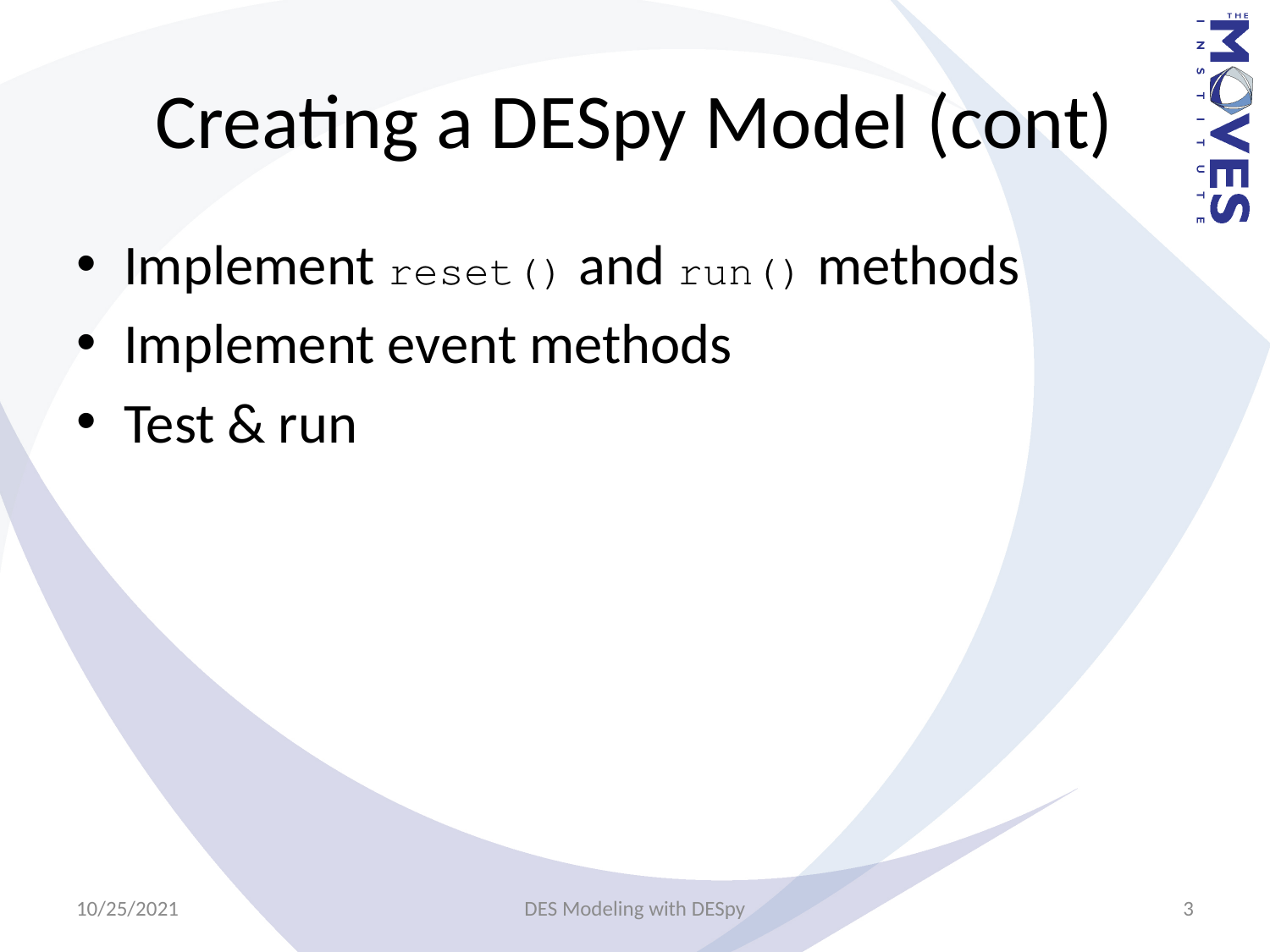

# Creating a DESpy Model (cont)
Implement reset() and run() methods
Implement event methods
Test & run
10/25/2021
DES Modeling with DESpy
3